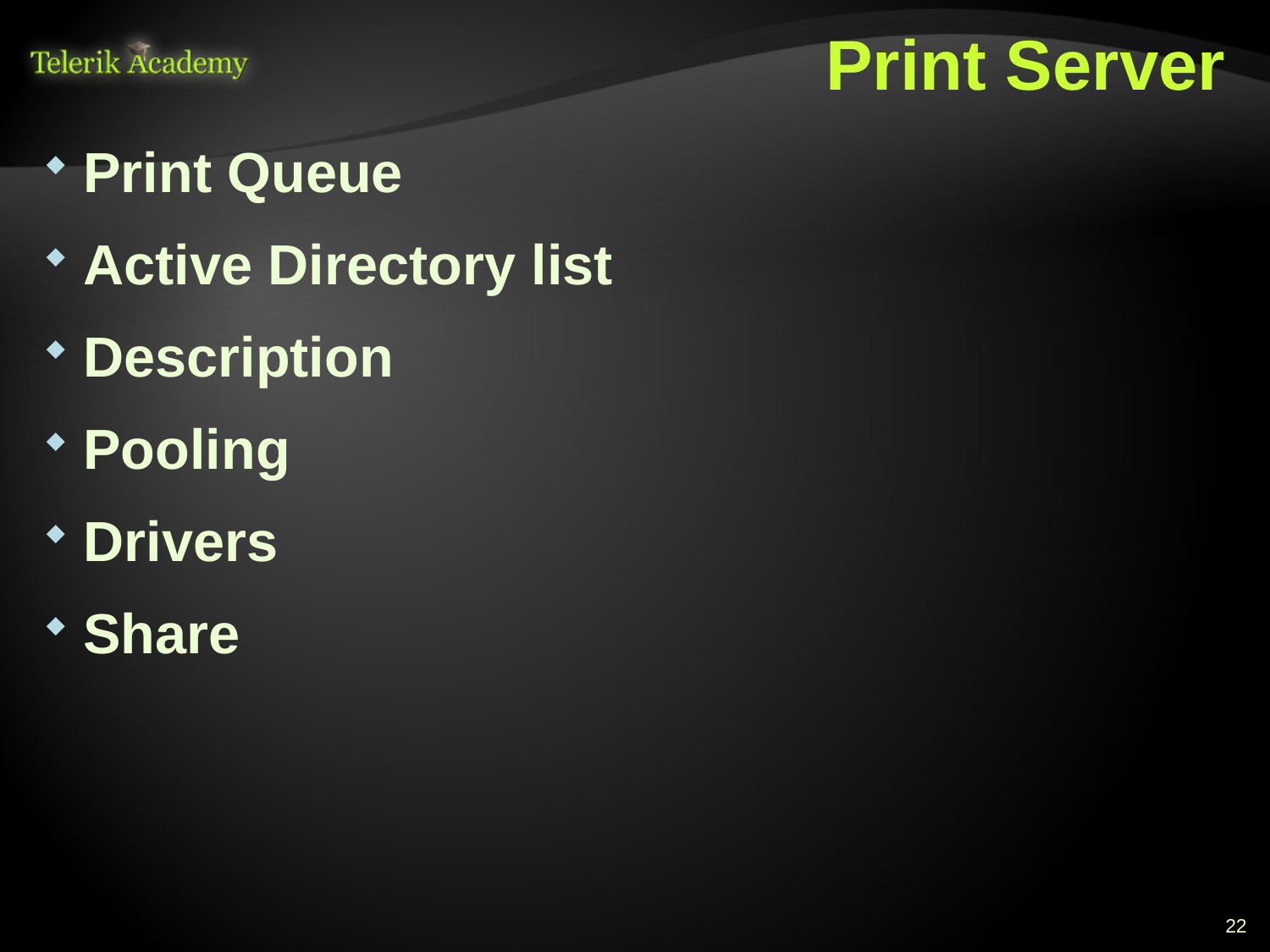

# Print Server
Print Queue
Active Directory list
Description
Pooling
Drivers
Share

22